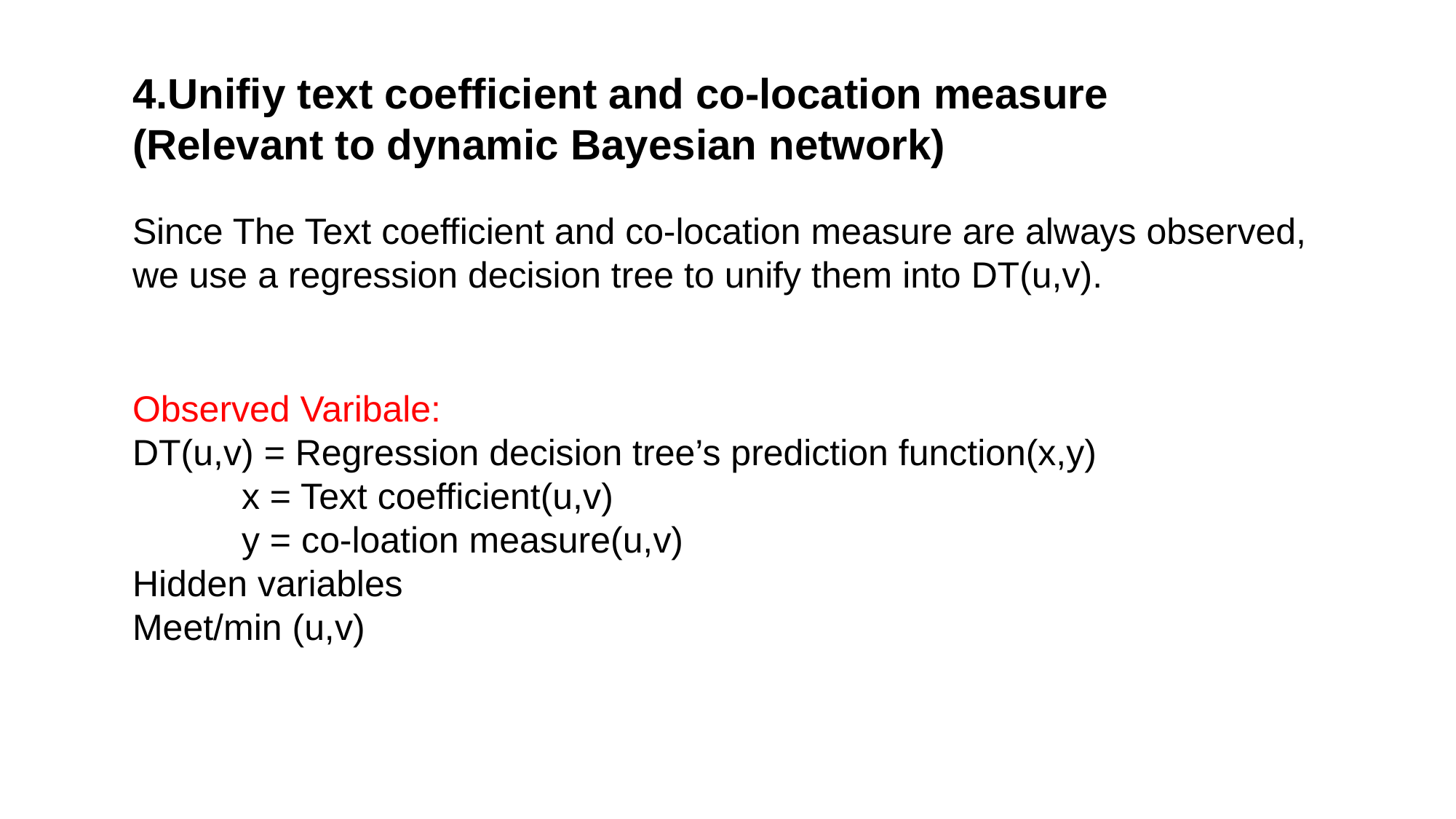

4.Unifiy text coefficient and co-location measure
(Relevant to dynamic Bayesian network)
Since The Text coefficient and co-location measure are always observed, we use a regression decision tree to unify them into DT(u,v).
Observed Varibale:
DT(u,v) = Regression decision tree’s prediction function(x,y)
	x = Text coefficient(u,v)
	y = co-loation measure(u,v)
Hidden variables
Meet/min (u,v)